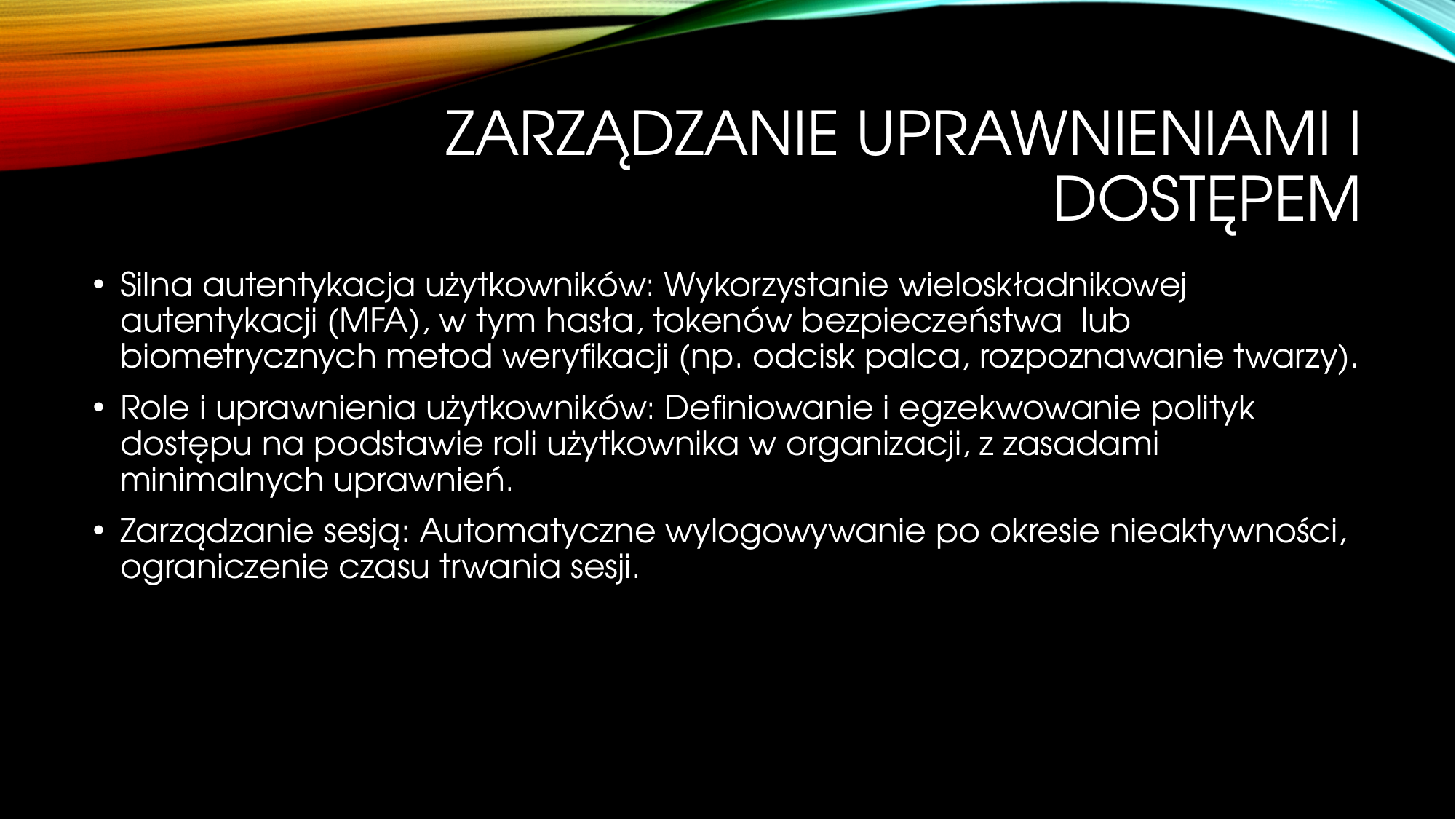

# Zarządzanie Uprawnieniami i Dostępem
Silna autentykacja użytkowników: Wykorzystanie wieloskładnikowej autentykacji (MFA), w tym hasła, tokenów bezpieczeństwa  lub biometrycznych metod weryfikacji (np. odcisk palca, rozpoznawanie twarzy).
Role i uprawnienia użytkowników: Definiowanie i egzekwowanie polityk dostępu na podstawie roli użytkownika w organizacji, z zasadami minimalnych uprawnień.
Zarządzanie sesją: Automatyczne wylogowywanie po okresie nieaktywności, ograniczenie czasu trwania sesji.